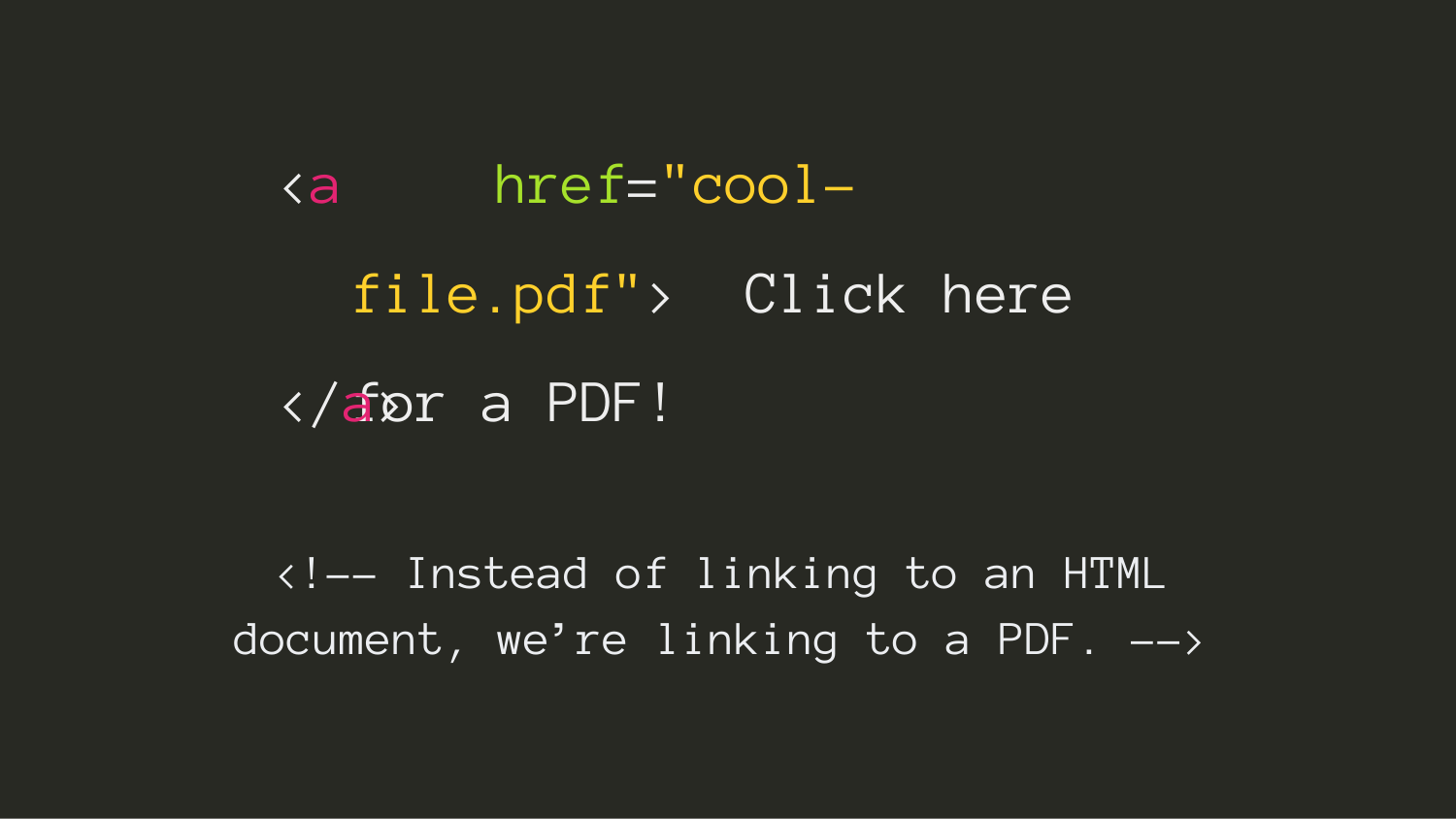

# <a		href="cool-file.pdf">  Click here for a PDF!
</a>

<!-- Instead of linking to an HTML  document, we’re linking to a PDF. -->